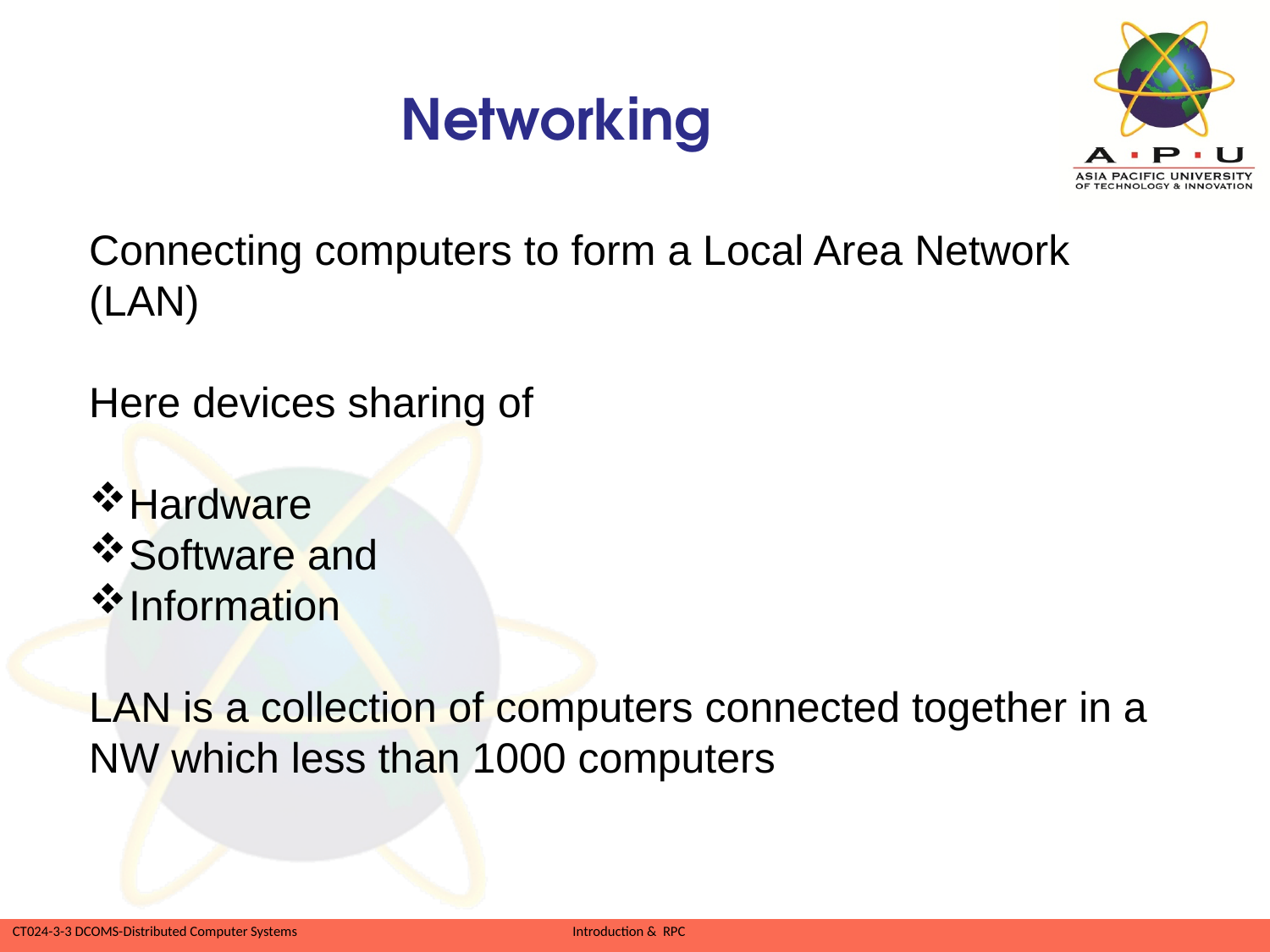

# Networking
Connecting computers to form a Local Area Network  (LAN)

Here devices sharing of

Hardware
Software and
Information

LAN is a collection of computers connected together in a NW which less than 1000 computers